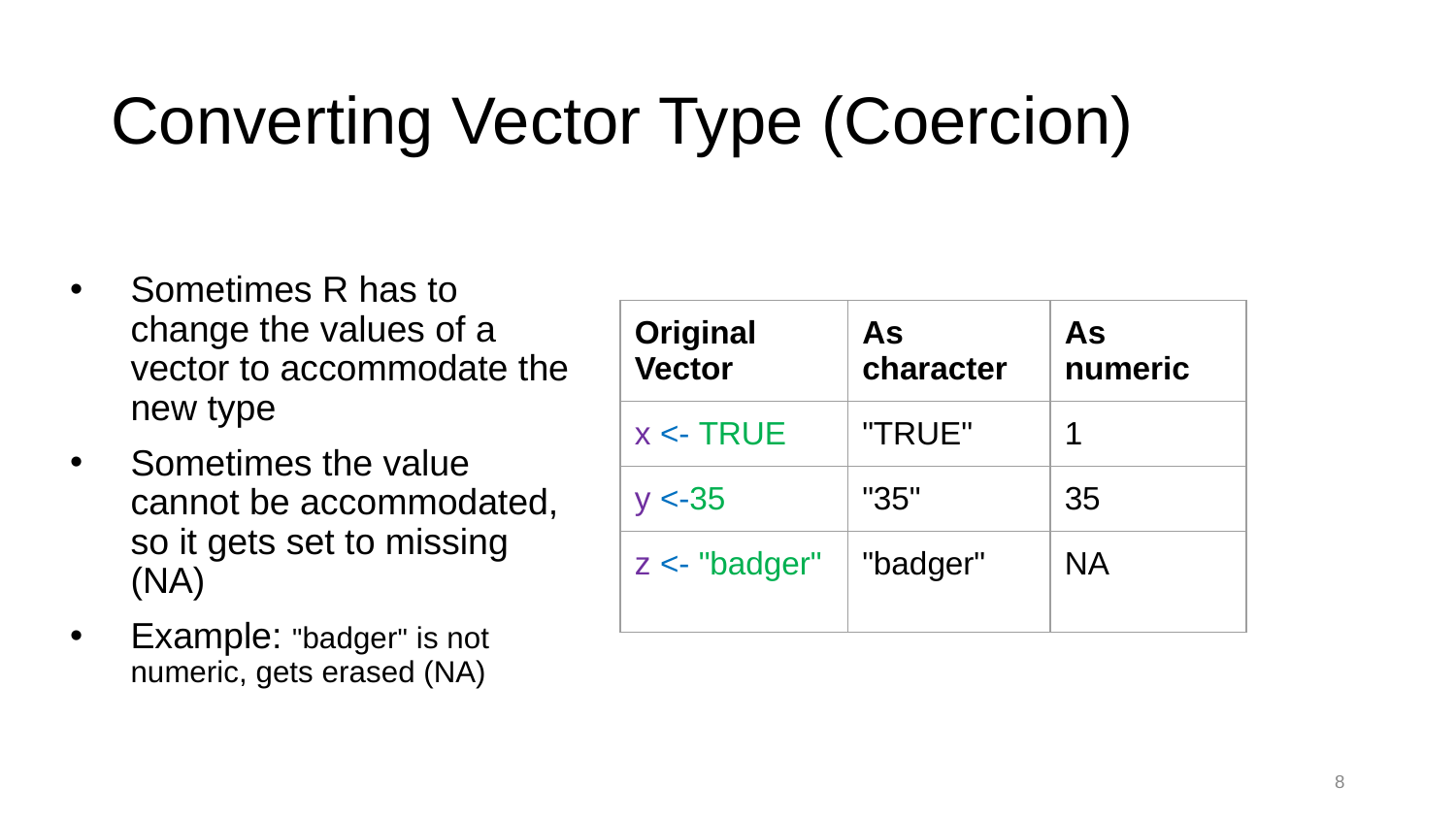

# Converting Vector Type (Coercion)
Sometimes R has to change the values of a vector to accommodate the new type
Sometimes the value cannot be accommodated, so it gets set to missing (NA)
Example: "badger" is not numeric, gets erased (NA)
| Original Vector | As character | As numeric |
| --- | --- | --- |
| x <- TRUE | "TRUE" | 1 |
| y <-35 | "35" | 35 |
| z <- "badger" | "badger" | NA |
8